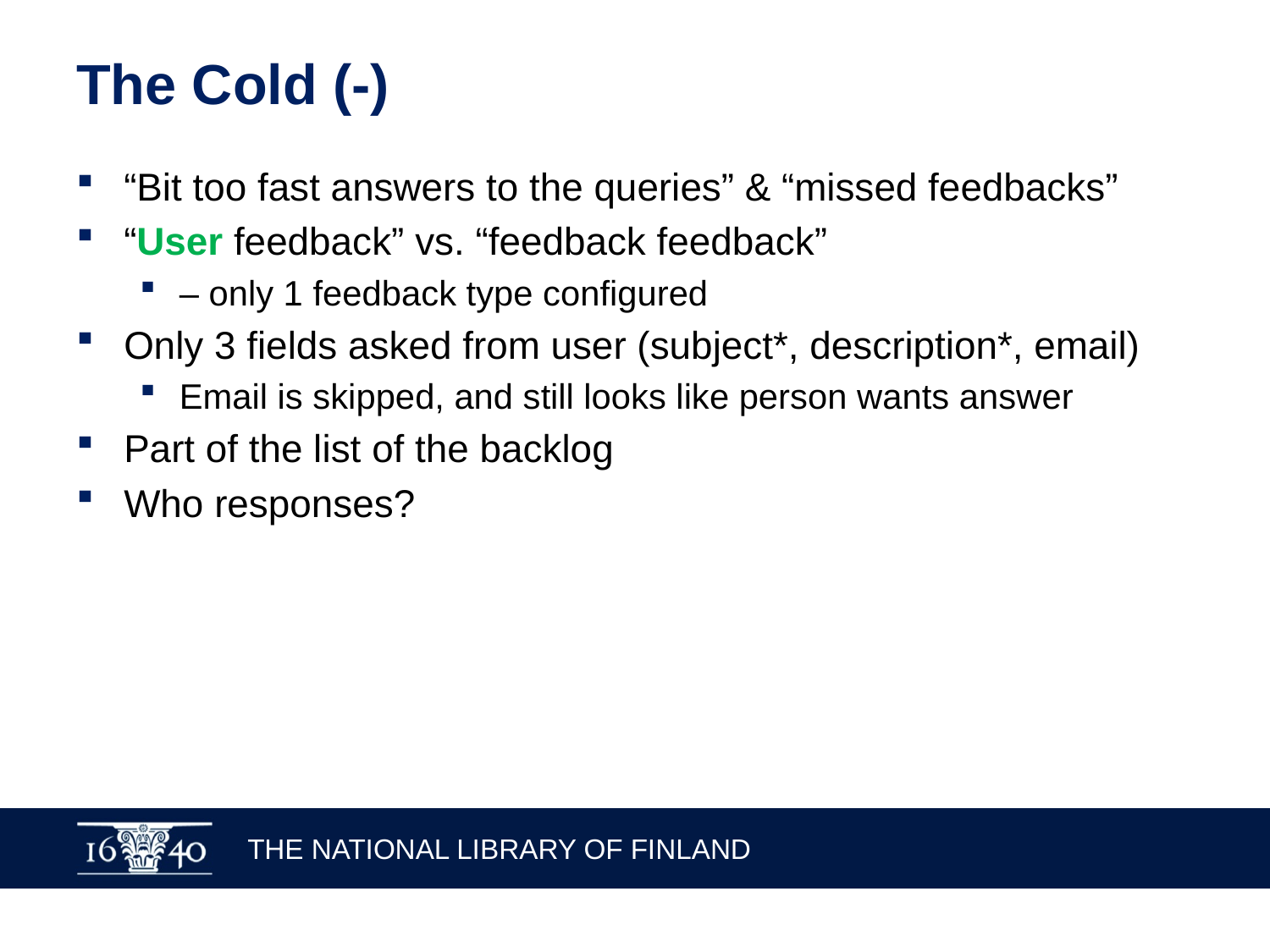

# The Cold (-)
“Bit too fast answers to the queries” & “missed feedbacks”
“User feedback” vs. “feedback feedback”
– only 1 feedback type configured
Only 3 fields asked from user (subject*, description*, email)
Email is skipped, and still looks like person wants answer
Part of the list of the backlog
Who responses?